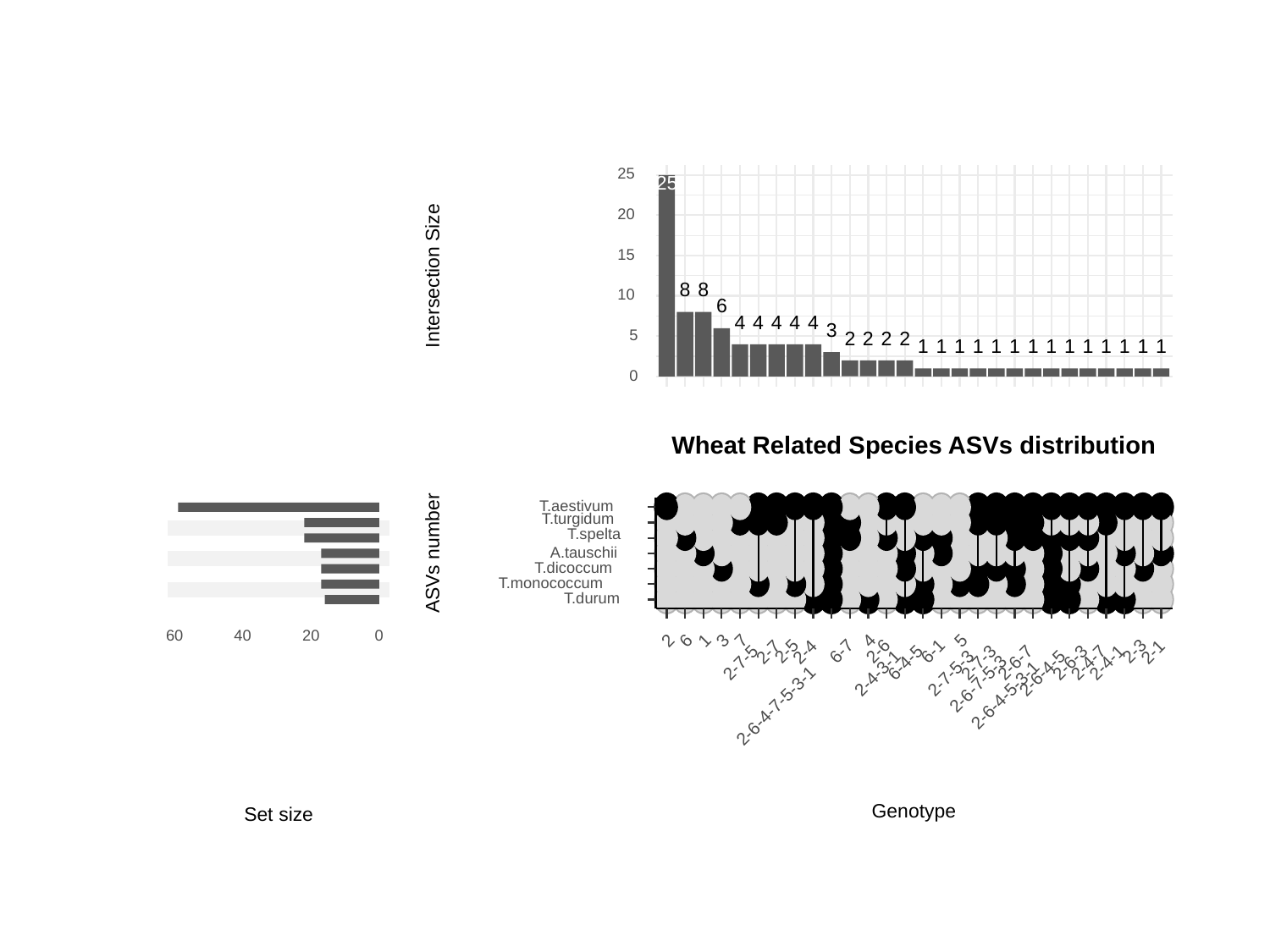

25

25

20

15

Intersection Size

8
8
10
6

4
4
4
4
4

3
5
2
2
2
2

1
1
1
1
1
1
1
1
1
1
1
1
1
1

0

Wheat Related Species ASVs distribution

T.aestivum

T.turgidum

T.spelta

ASVs number

A.tauschii

T.dicoccum

T.monococcum

T.durum

60
40
20
0
3
6
2
1
5
4
7
2-3
2-5
6-7
2-6
6-1
2-7
2-4
2-1
2-7-3
2-6-3
2-7-5
6-4-5
2-6-7
2-4-7
2-4-1
2-4-3-1
2-7-5-3
2-6-4-5
2-6-7-5-3
2-6-4-5-3-1
2-6-4-7-5-3-1
Genotype
Set size